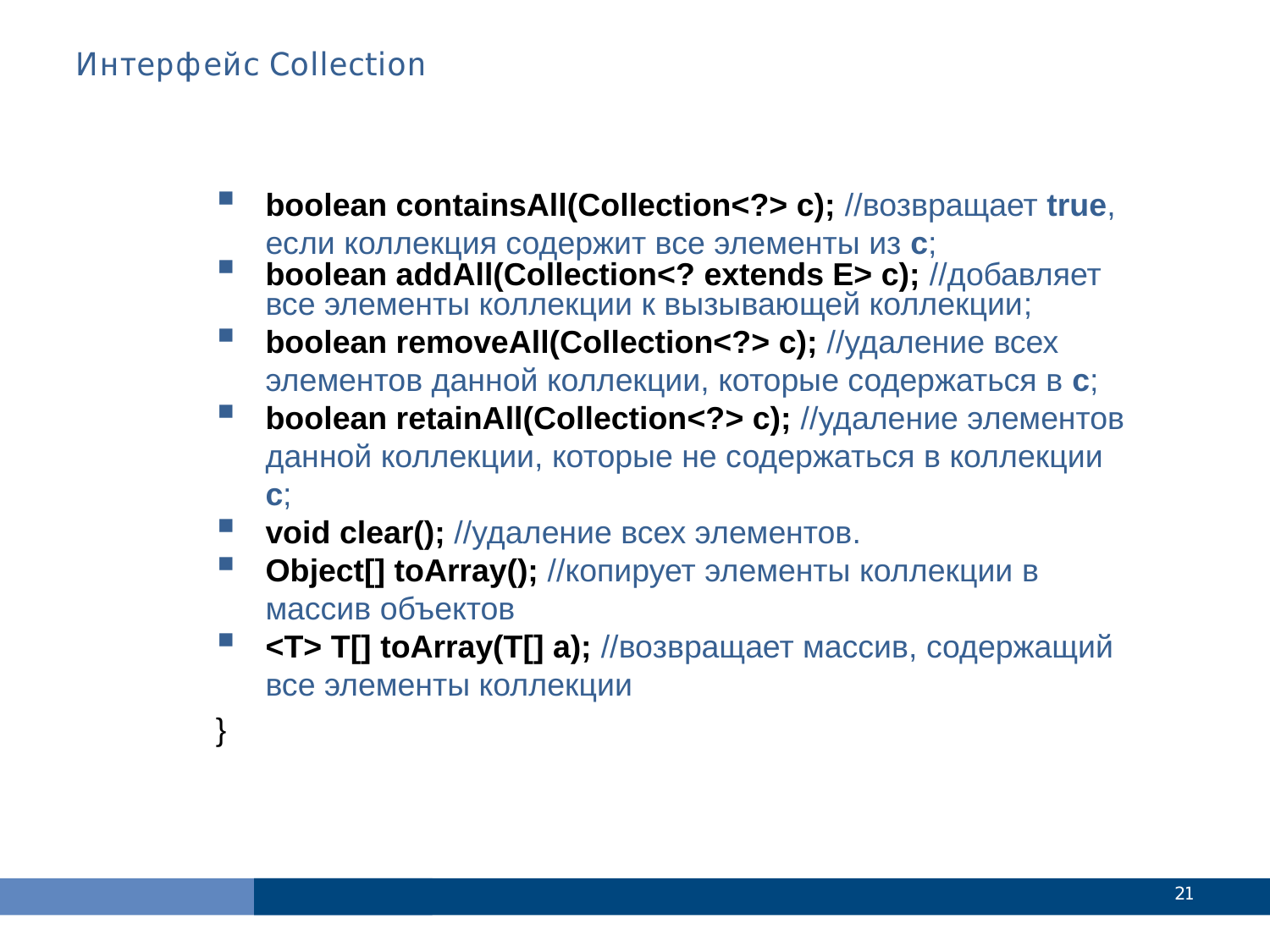

Интерфейс Collection
boolean containsAll(Collection<?> c); //возвращает true, если коллекция содержит все элементы из c;
boolean addAll(Collection<? extends E> c); //добавляет все элементы коллекции к вызывающей коллекции;
boolean removeAll(Collection<?> c); //удаление всех элементов данной коллекции, которые содержаться в c;
boolean retainAll(Collection<?> c); //удаление элементов данной коллекции, которые не содержаться в коллекции c;
void clear(); //удаление всех элементов.
Object[] toArray(); //копирует элементы коллекции в массив объектов
<T> T[] toArray(T[] a); //возвращает массив, содержащий все элементы коллекции
}

21